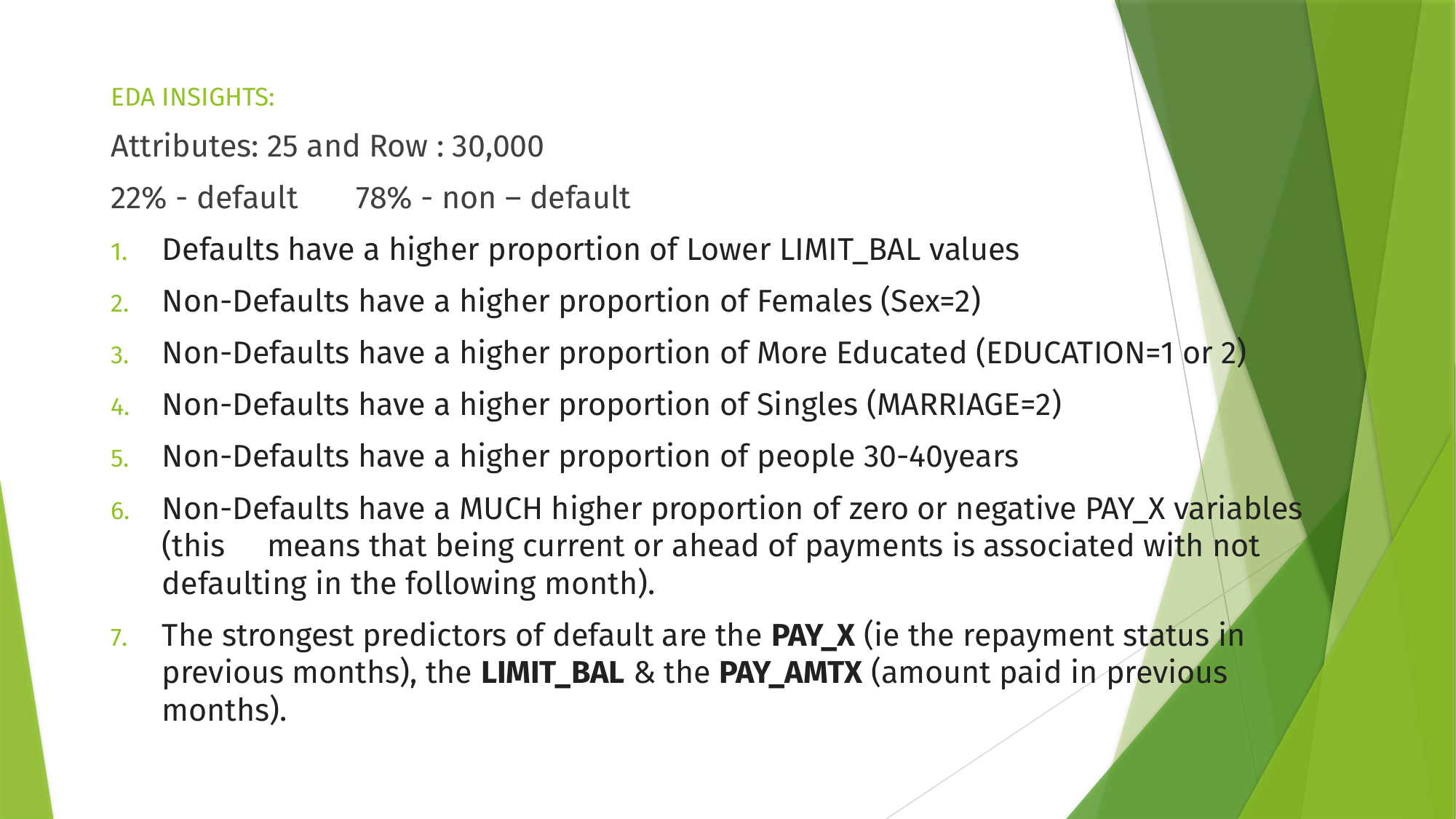

EDA INSIGHTS:
Attributes: 25 and Row : 30,000
22% - default       78% - non – default
Defaults have a higher proportion of Lower LIMIT_BAL values
Non-Defaults have a higher proportion of Females (Sex=2)
Non-Defaults have a higher proportion of More Educated (EDUCATION=1 or 2)
Non-Defaults have a higher proportion of Singles (MARRIAGE=2)
Non-Defaults have a higher proportion of people 30-40years
Non-Defaults have a MUCH higher proportion of zero or negative PAY_X variables (this     means that being current or ahead of payments is associated with not defaulting in the following month).
The strongest predictors of default are the PAY_X (ie the repayment status in previous months), the LIMIT_BAL & the PAY_AMTX (amount paid in previous months).